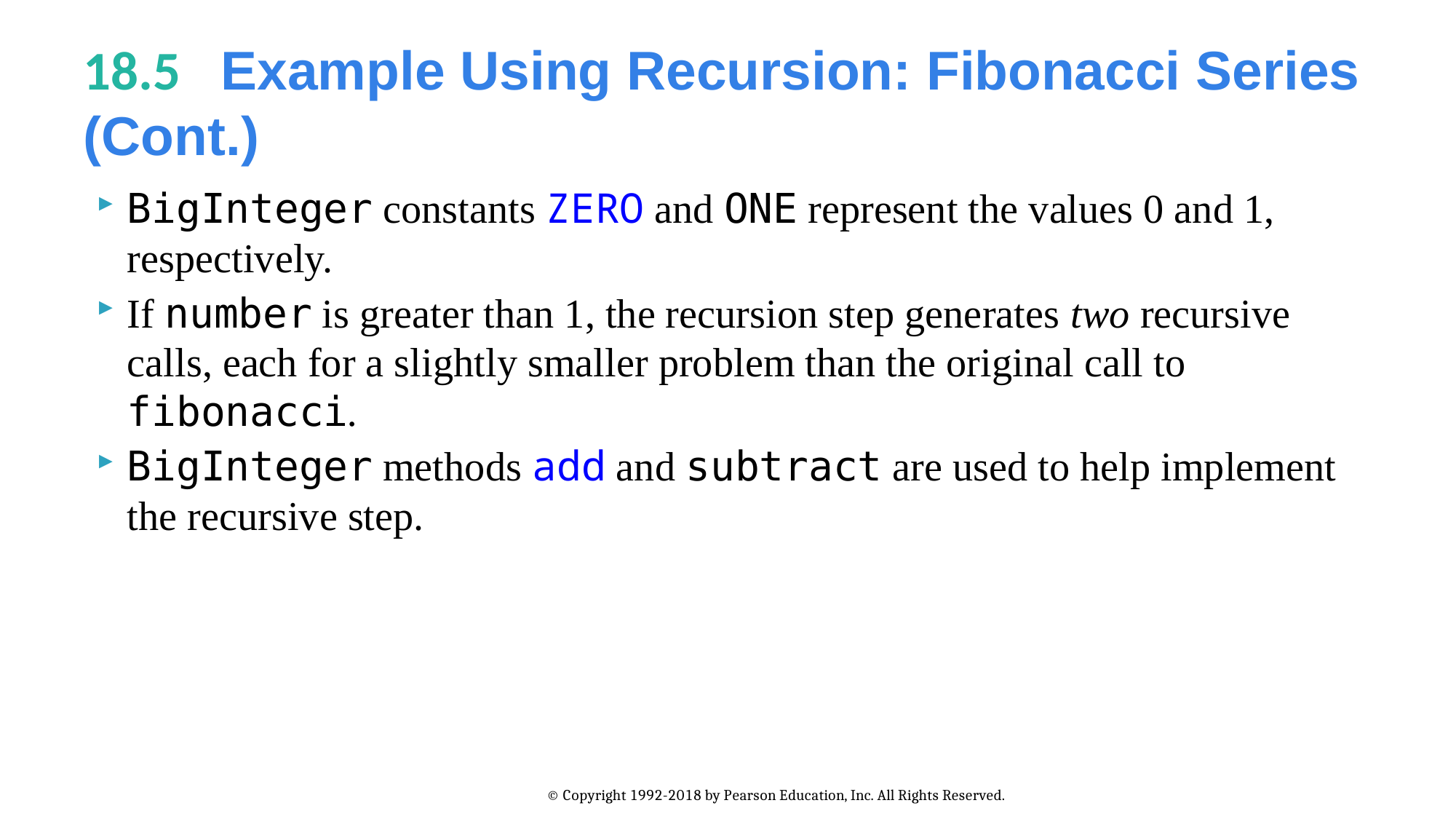

# 18.5   Example Using Recursion: Fibonacci Series (Cont.)
BigInteger constants ZERO and ONE represent the values 0 and 1, respectively.
If number is greater than 1, the recursion step generates two recursive calls, each for a slightly smaller problem than the original call to fibonacci.
BigInteger methods add and subtract are used to help implement the recursive step.
© Copyright 1992-2018 by Pearson Education, Inc. All Rights Reserved.